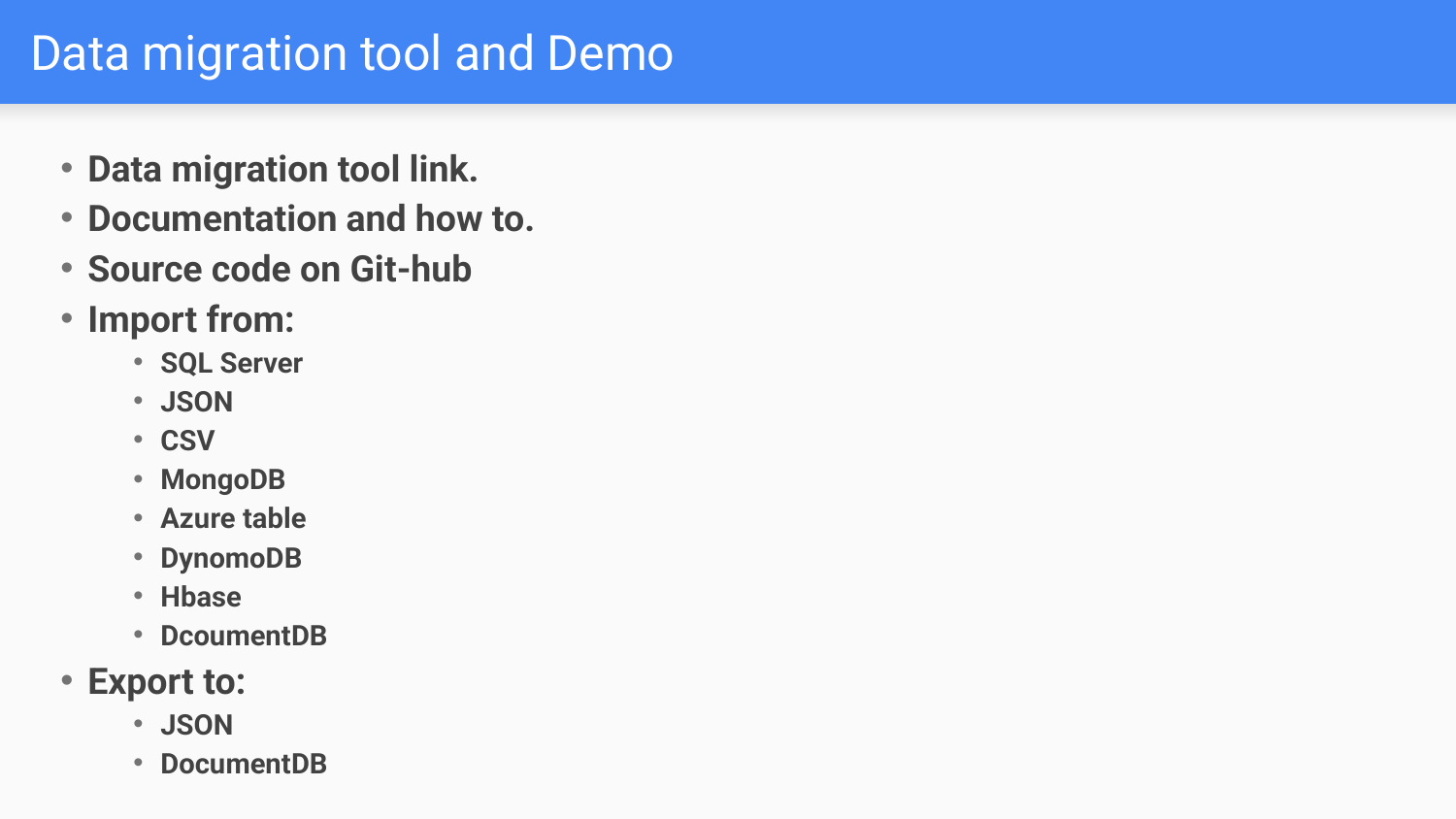

# Data migration tool and Demo
Data migration tool link.
Documentation and how to.
Source code on Git-hub
Import from:
SQL Server
JSON
CSV
MongoDB
Azure table
DynomoDB
Hbase
DcoumentDB
Export to:
JSON
DocumentDB